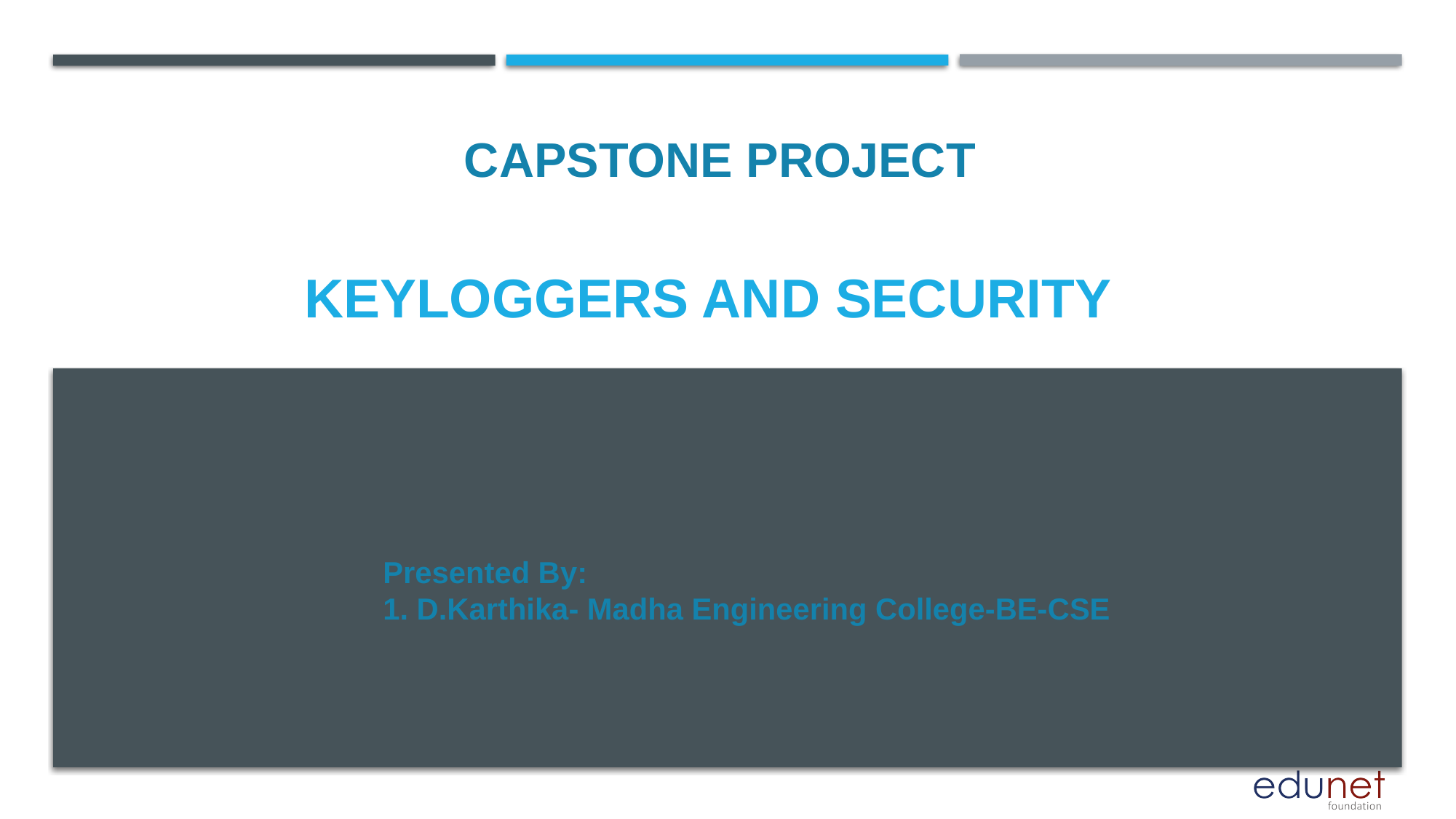

CAPSTONE PROJECT
# Keyloggers and security
Presented By:
1. D.Karthika- Madha Engineering College-BE-CSE